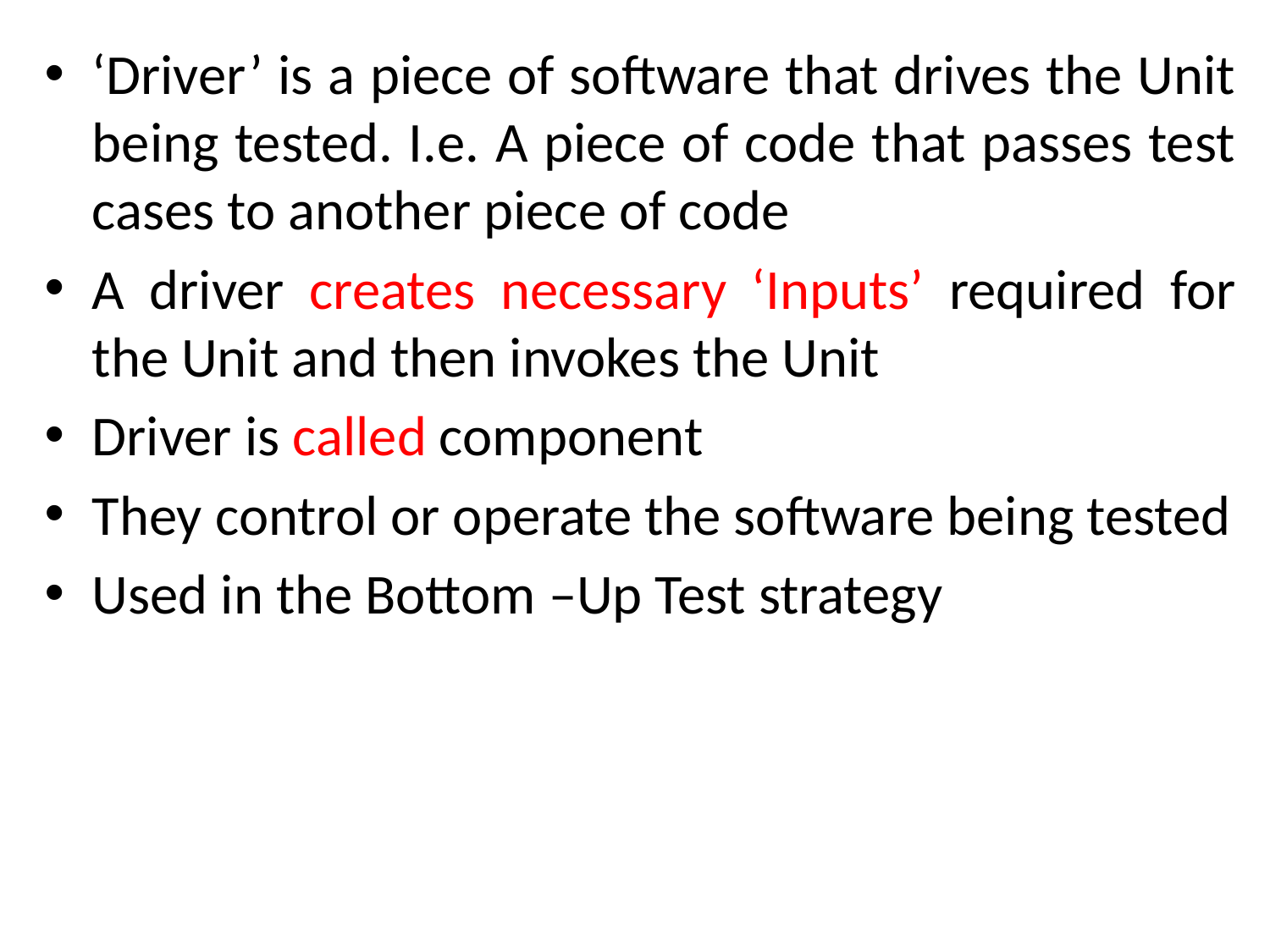

‘Driver’ is a piece of software that drives the Unit being tested. I.e. A piece of code that passes test cases to another piece of code
A driver creates necessary ‘Inputs’ required for the Unit and then invokes the Unit
Driver is called component
They control or operate the software being tested
Used in the Bottom –Up Test strategy